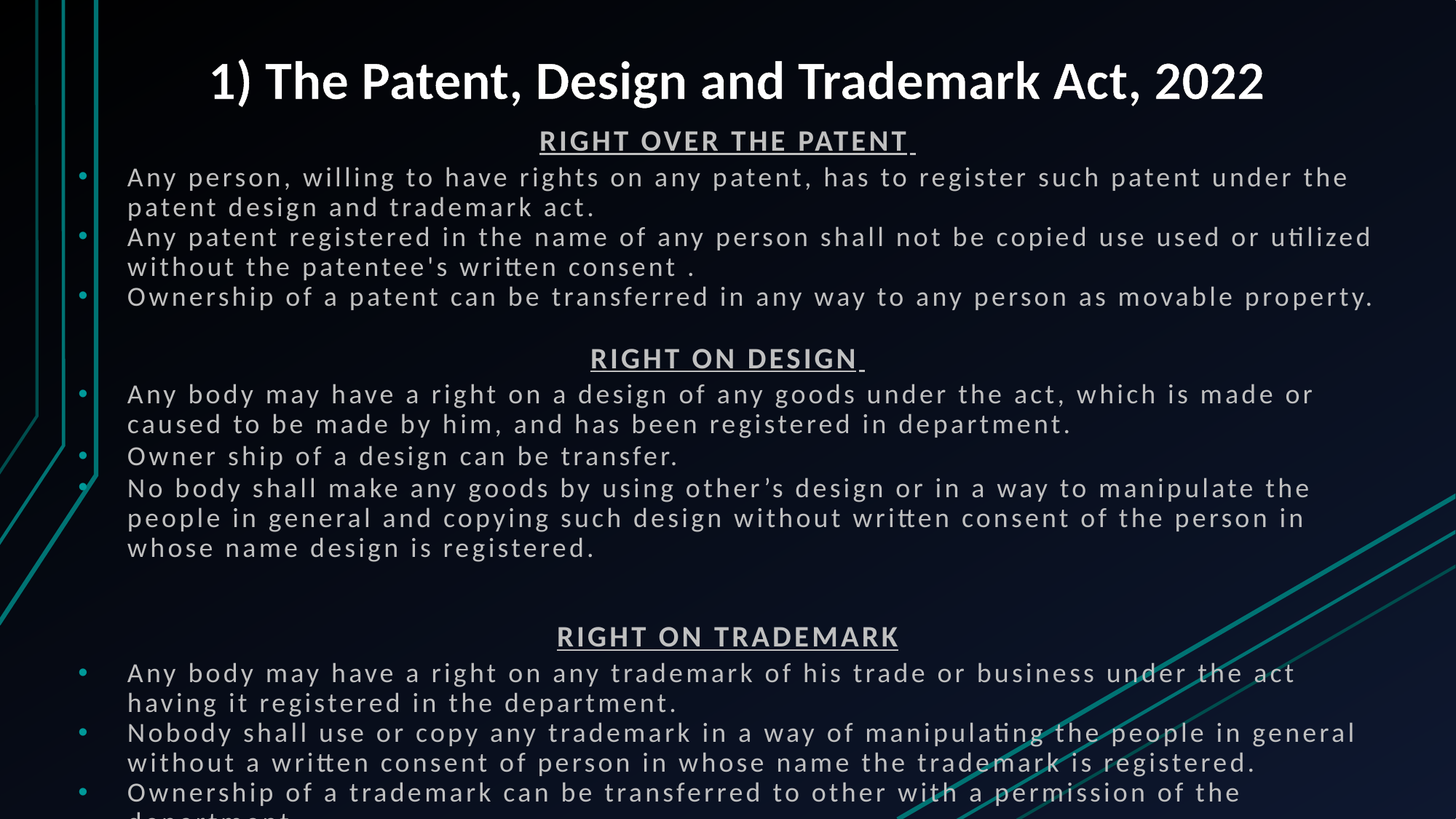

# 1) The Patent, Design and Trademark Act, 2022
RIGHT OVER THE PATENT
Any person, willing to have rights on any patent, has to register such patent under the patent design and trademark act.
Any patent registered in the name of any person shall not be copied use used or utilized without the patentee's written consent .
Ownership of a patent can be transferred in any way to any person as movable property.

RIGHT ON DESIGN
Any body may have a right on a design of any goods under the act, which is made or caused to be made by him, and has been registered in department.
Owner ship of a design can be transfer.
No body shall make any goods by using other’s design or in a way to manipulate the people in general and copying such design without written consent of the person in whose name design is registered.

RIGHT ON TRADEMARK
Any body may have a right on any trademark of his trade or business under the act having it registered in the department.
Nobody shall use or copy any trademark in a way of manipulating the people in general without a written consent of person in whose name the trademark is registered.
Ownership of a trademark can be transferred to other with a permission of the department.